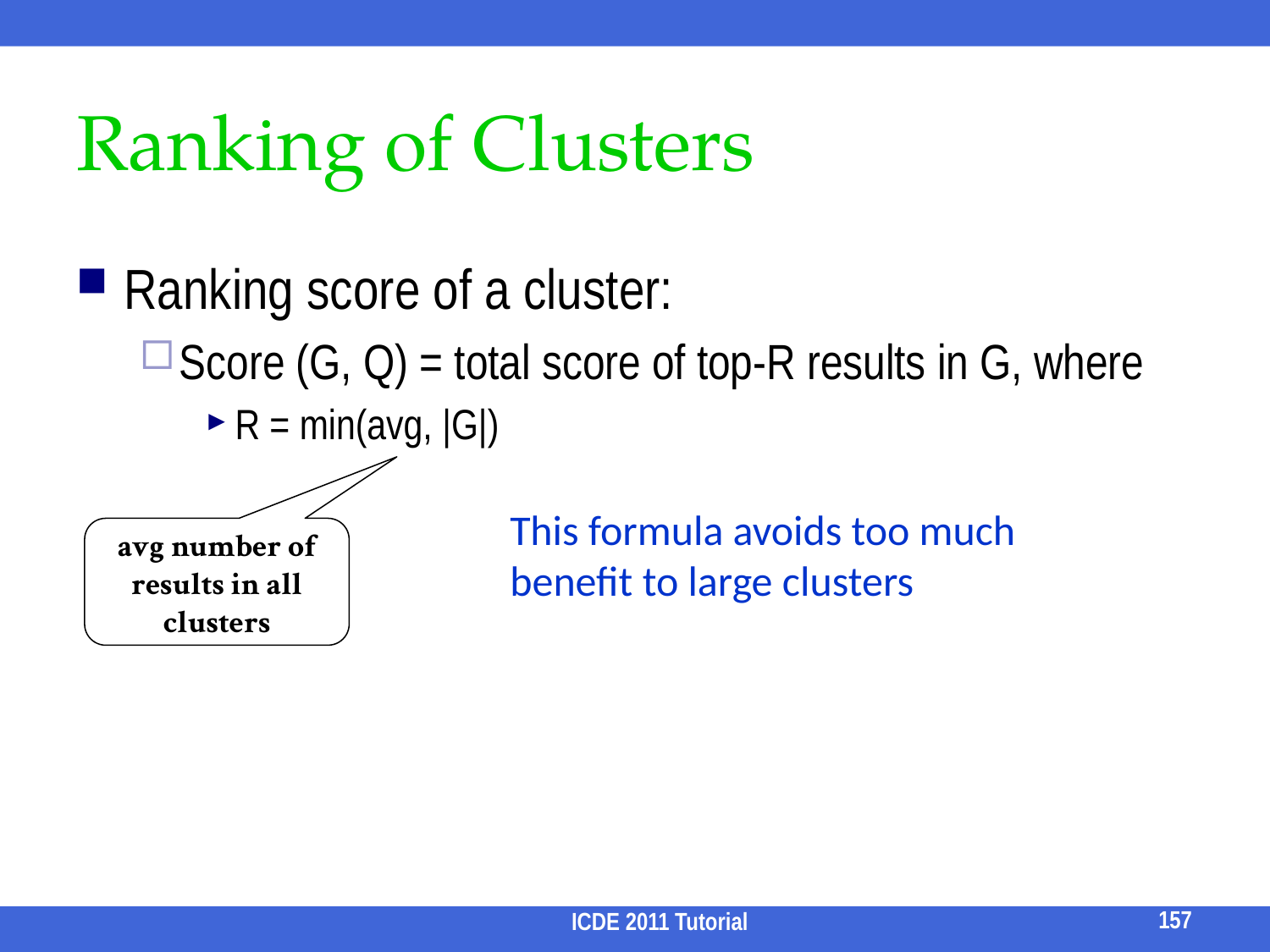

# Ranking of Clusters
Ranking score of a cluster:
Score (G, Q) = total score of top-R results in G, where
R = min(avg, |G|)
This formula avoids too much benefit to large clusters
avg number of
results in all
clusters
157
ICDE 2011 Tutorial